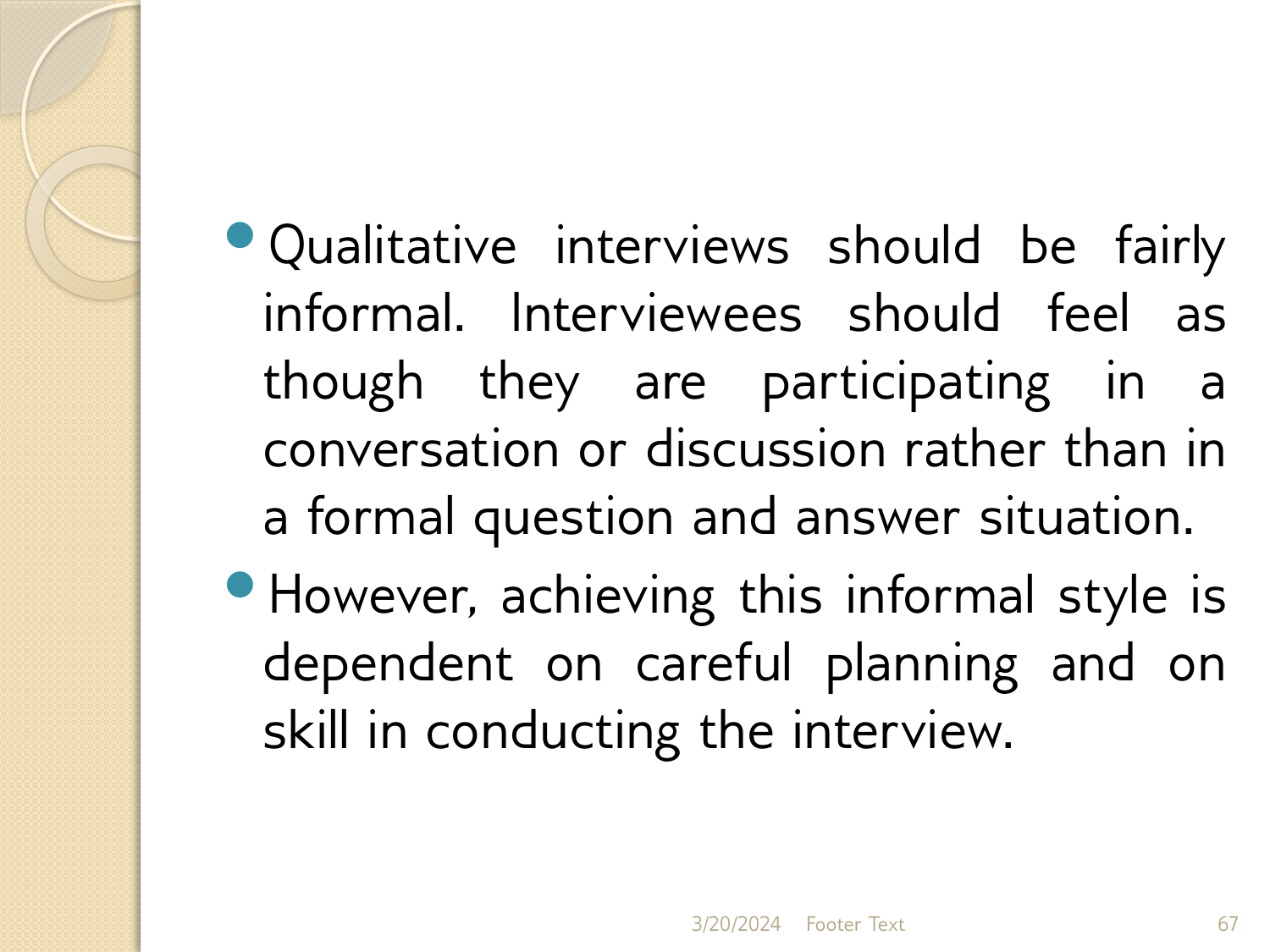

#
Qualitative interviews should be fairly informal. Interviewees should feel as though they are participating in a conversation or discussion rather than in a formal question and answer situation.
However, achieving this informal style is dependent on careful planning and on skill in conducting the interview.

3/20/2024
Footer Text
67